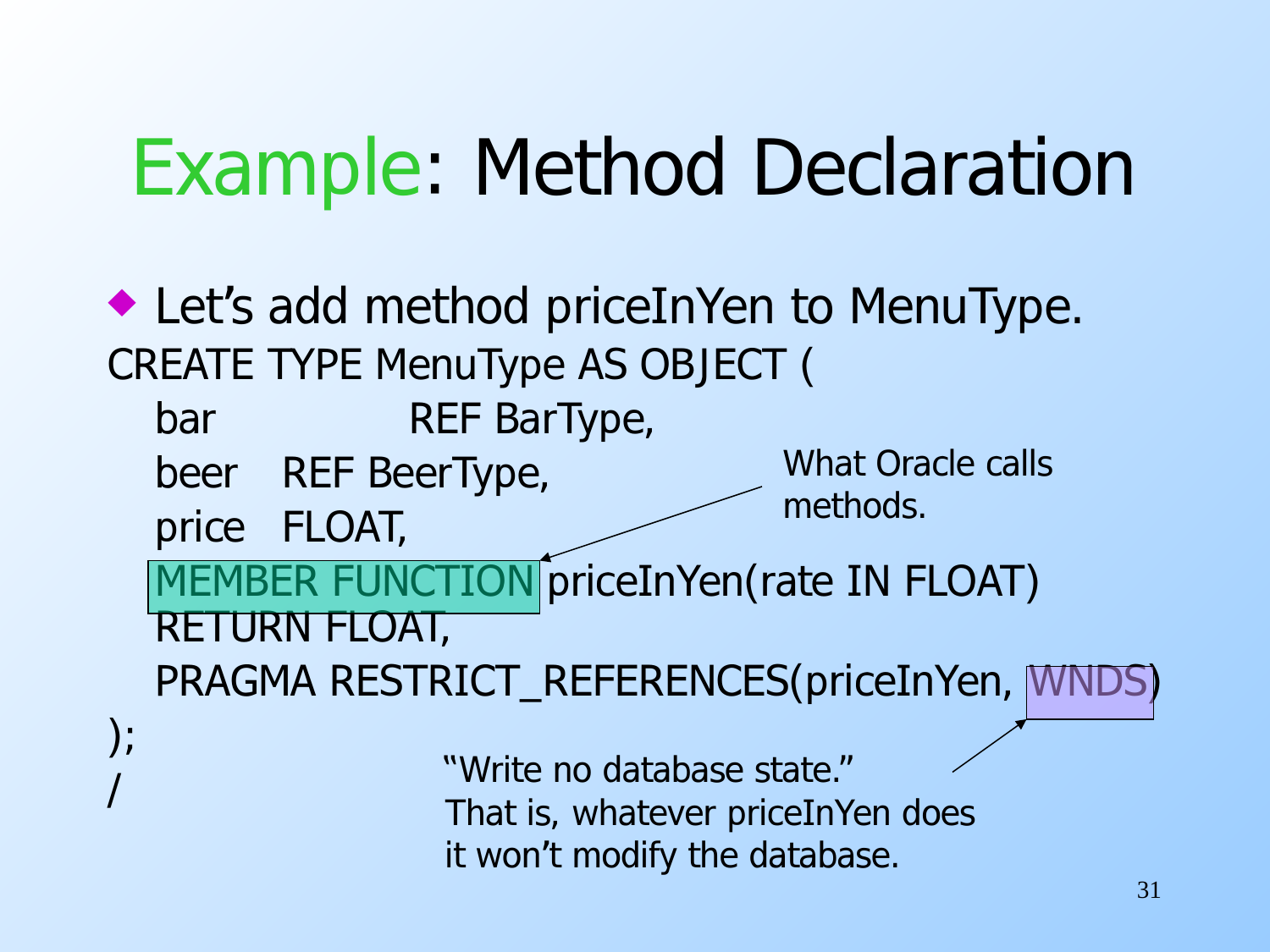

# Example: Method Declaration
Let’s add method priceInYen to MenuType.
CREATE TYPE MenuType AS OBJECT (
	bar		REF BarType,
	beer	REF BeerType,
	price	FLOAT,
	MEMBER FUNCTION priceInYen(rate IN FLOAT) 	RETURN FLOAT,
	PRAGMA RESTRICT_REFERENCES(priceInYen, WNDS)
);
/
What Oracle calls
methods.

“Write no database state.”
That is, whatever priceInYen does
it won’t modify the database.
31